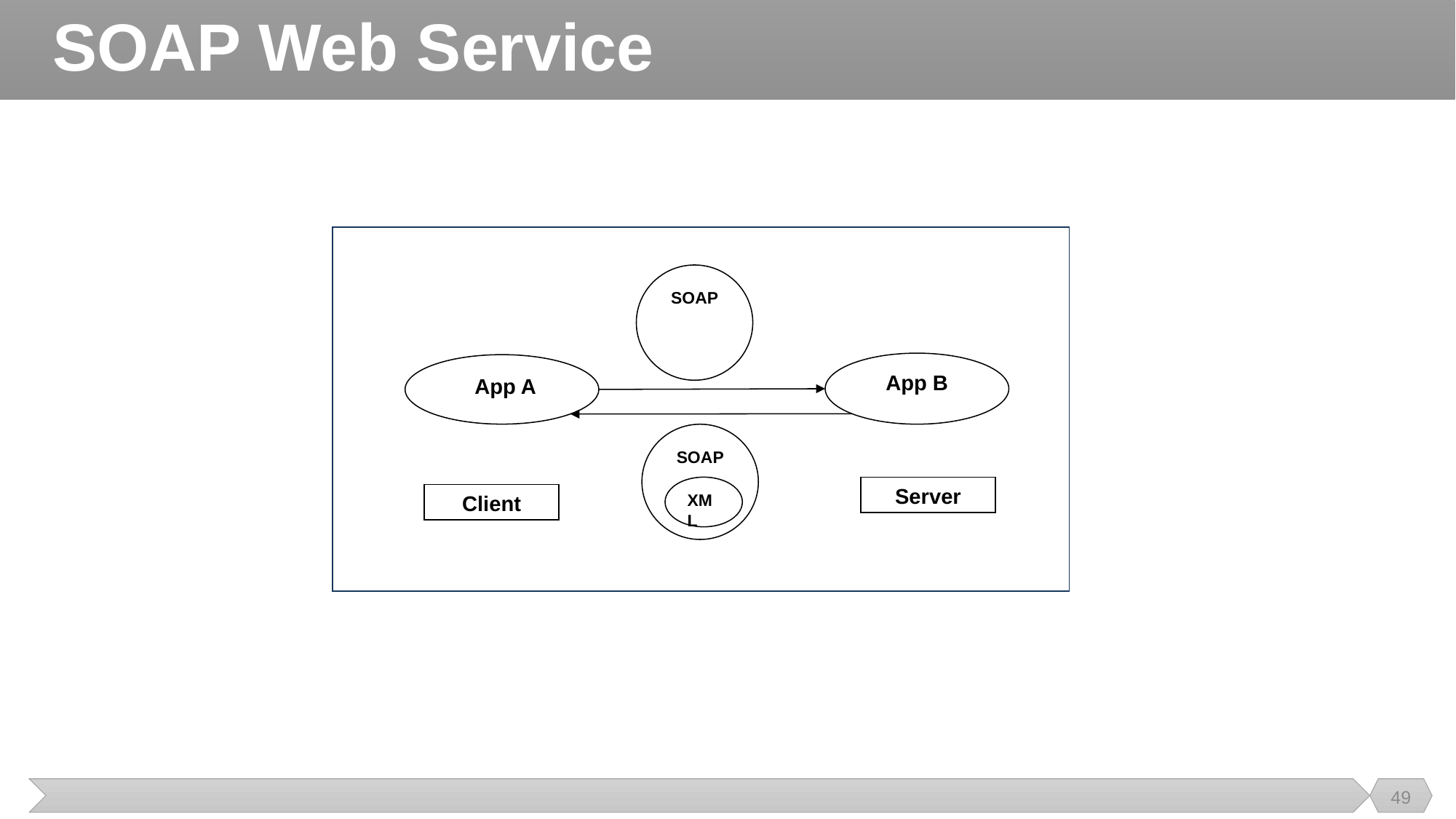

# SOAP Web Service

SOAP
App B
 App A

SOAP
XML
Server
Client
49